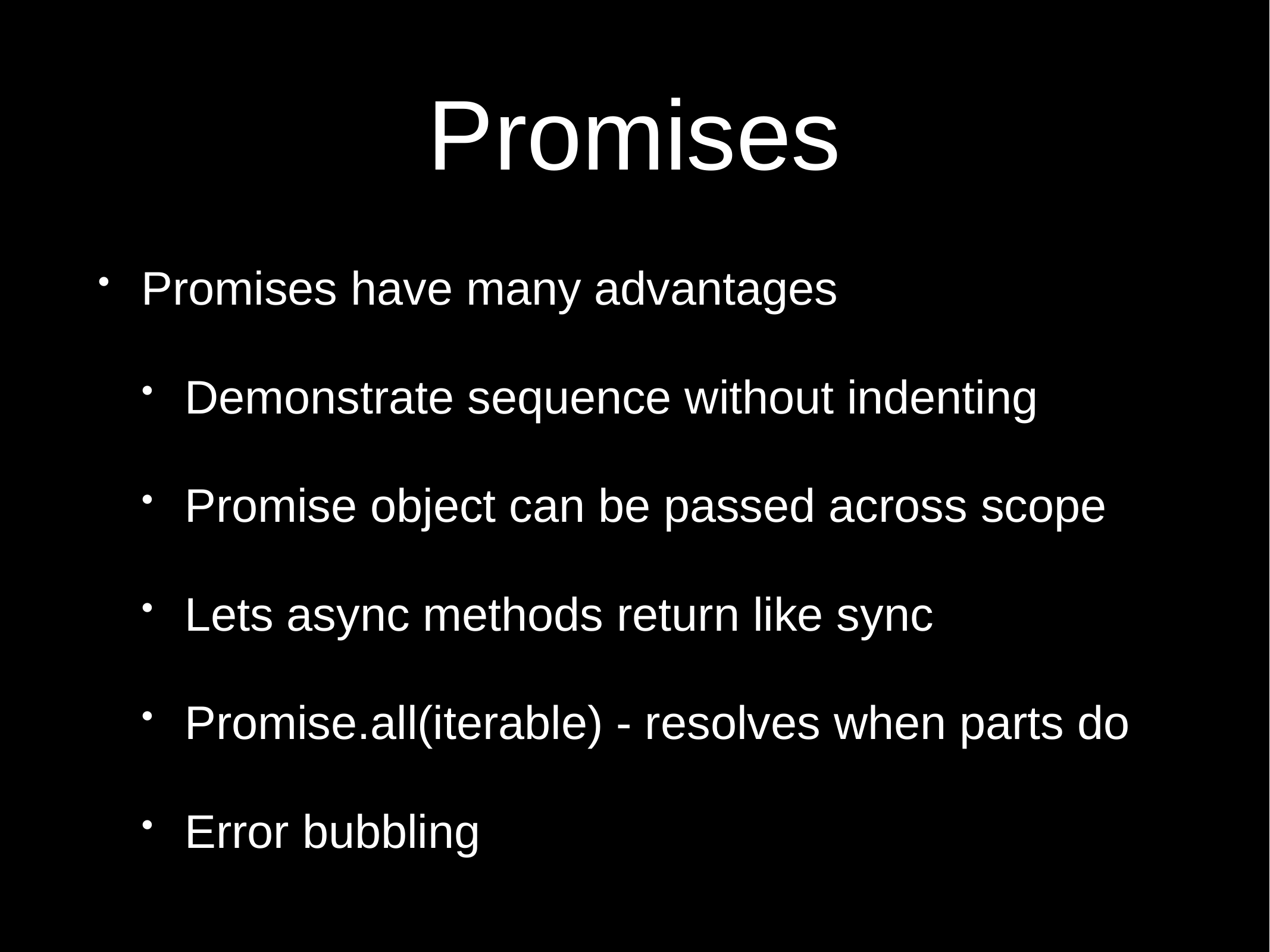

# Promises
Promises have many advantages
Demonstrate sequence without indenting
Promise object can be passed across scope
Lets async methods return like sync
Promise.all(iterable) - resolves when parts do
Error bubbling